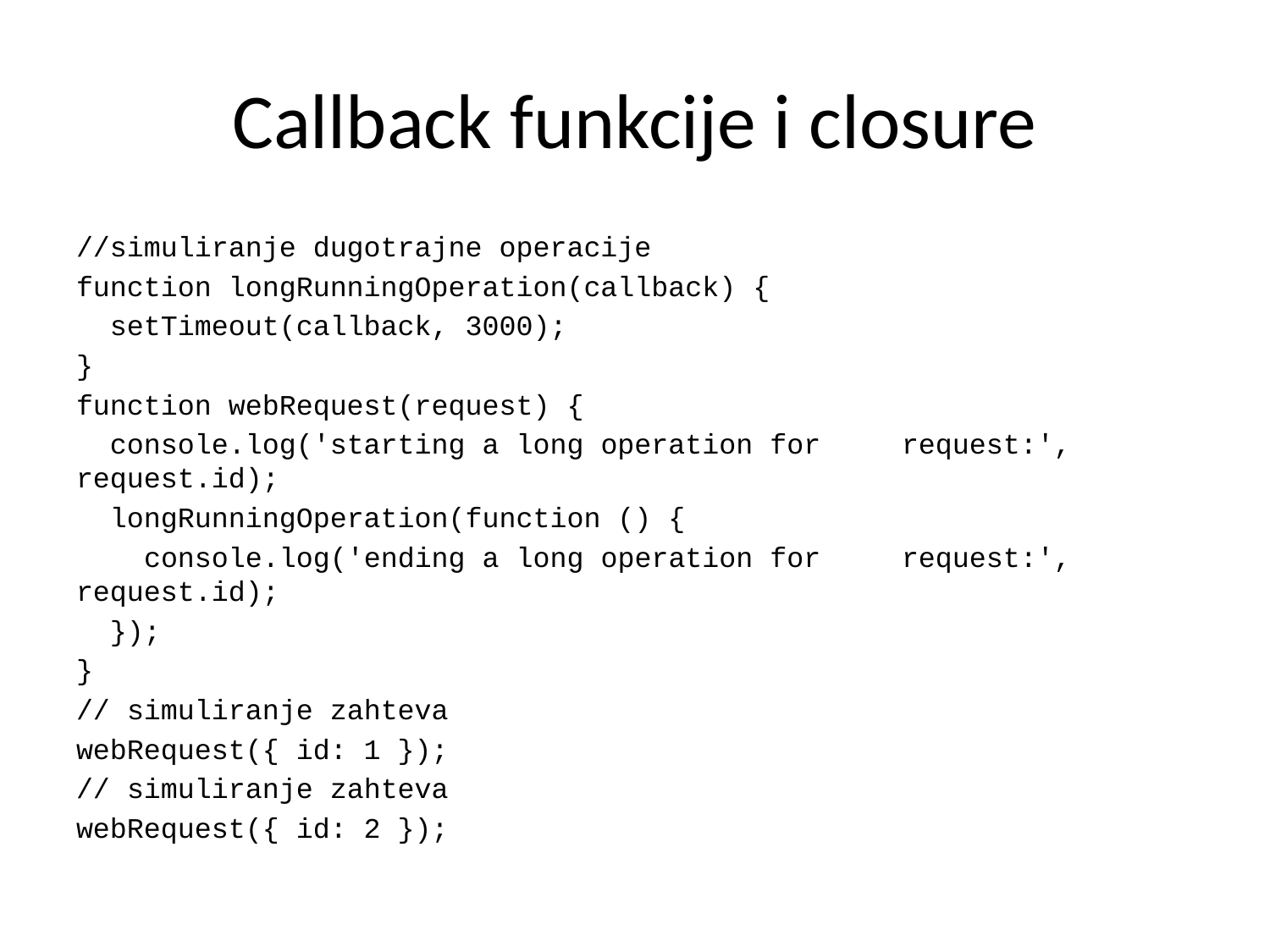

# Callback funkcije i closure
//simuliranje dugotrajne operacije
function longRunningOperation(callback) {
  setTimeout(callback, 3000);
}
function webRequest(request) {
  console.log('starting a long operation for 	request:', request.id);
  longRunningOperation(function () {
    console.log('ending a long operation for 	request:', request.id);
  });
}
// simuliranje zahteva
webRequest({ id: 1 });
// simuliranje zahteva
webRequest({ id: 2 });